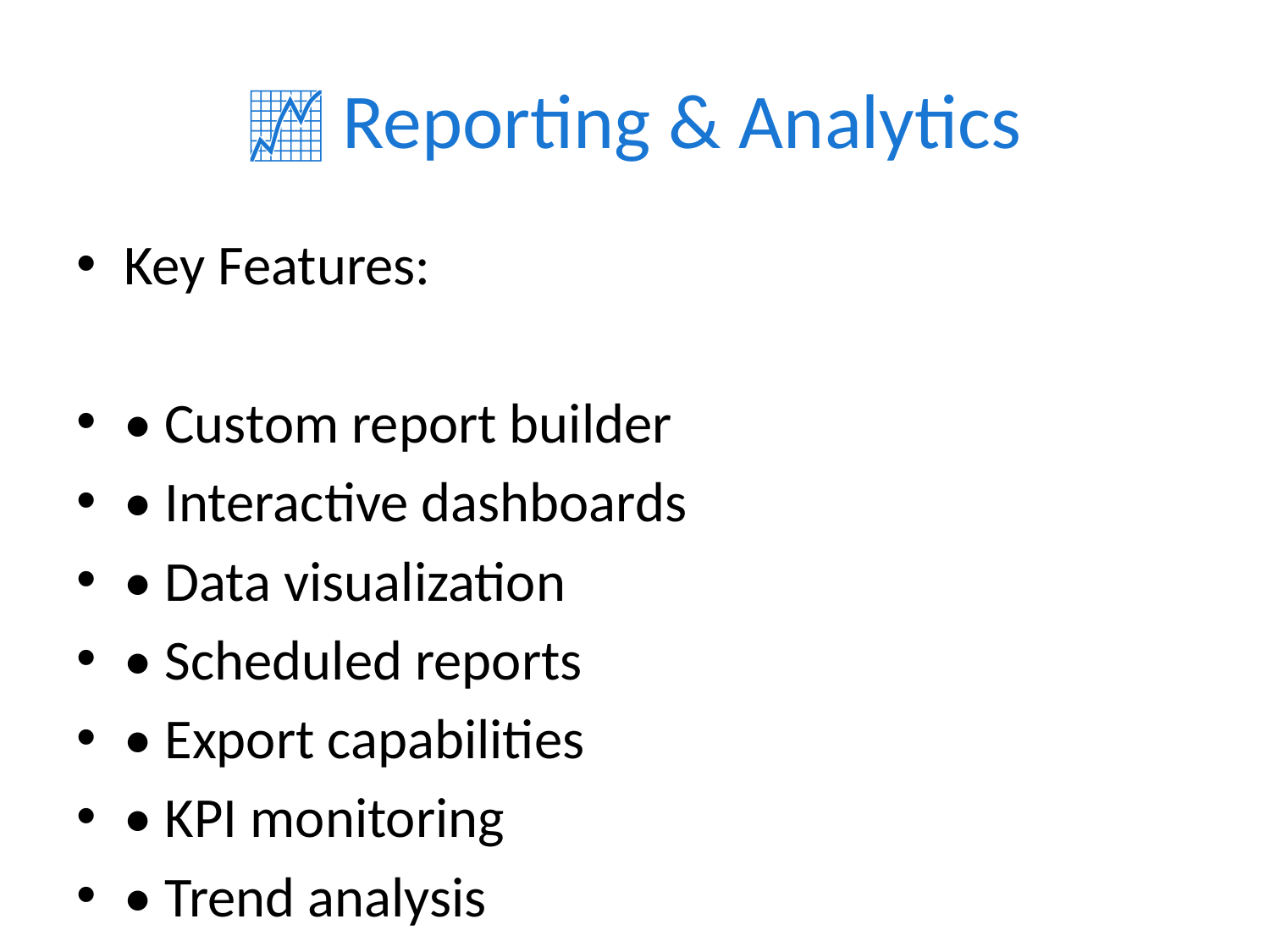

# 📈 Reporting & Analytics
Key Features:

• Custom report builder
• Interactive dashboards
• Data visualization
• Scheduled reports
• Export capabilities
• KPI monitoring
• Trend analysis
• PowerBI integration

[Screenshot placeholder: Reporting & Analytics interface showing key functionality and user experience]